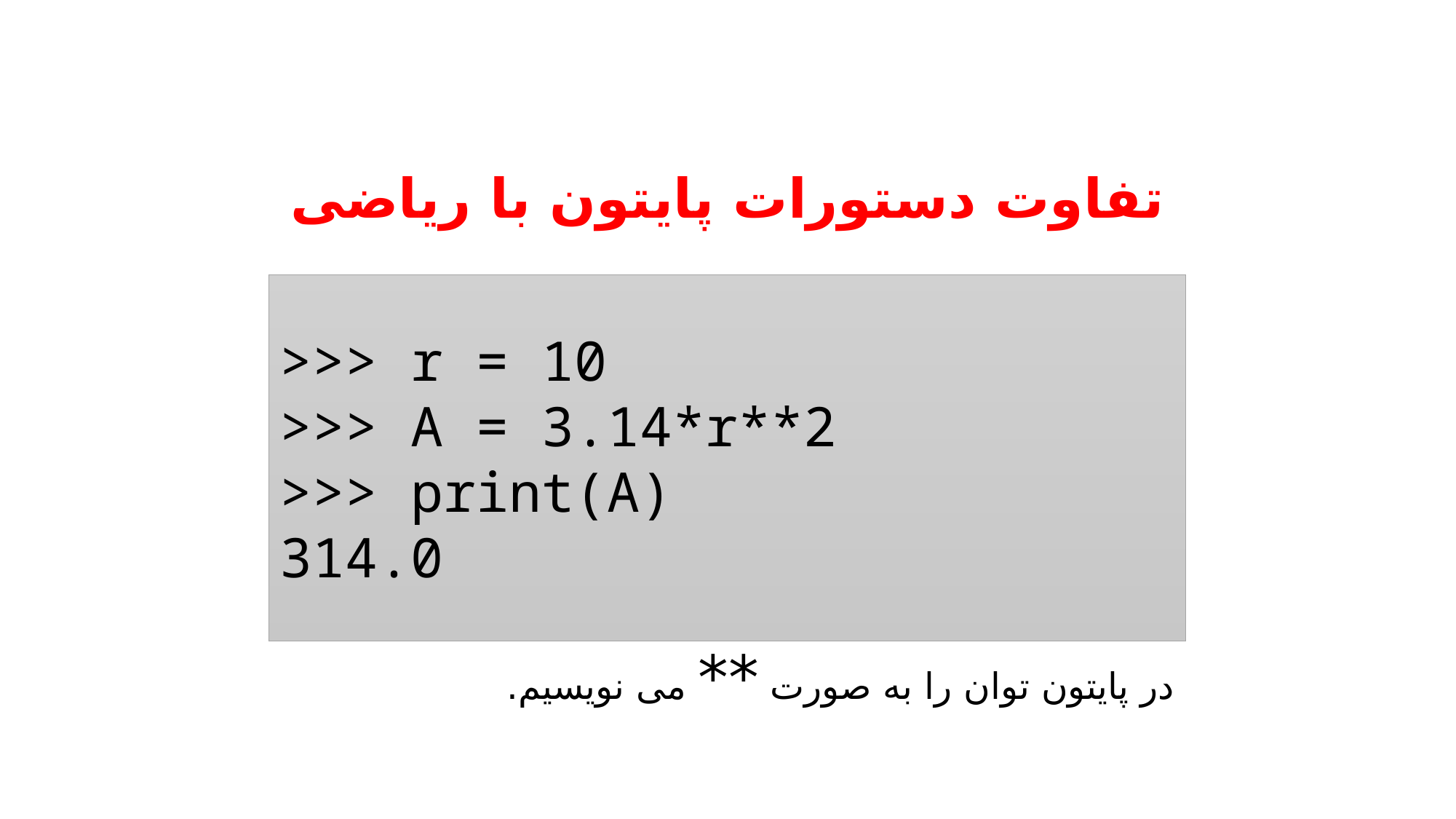

# تفاوت دستورات پایتون با ریاضی
>>> r = 10
>>> A = 3.14*r**2
>>> print(A)
314.0
در پایتون توان را به صورت ** می نویسیم.